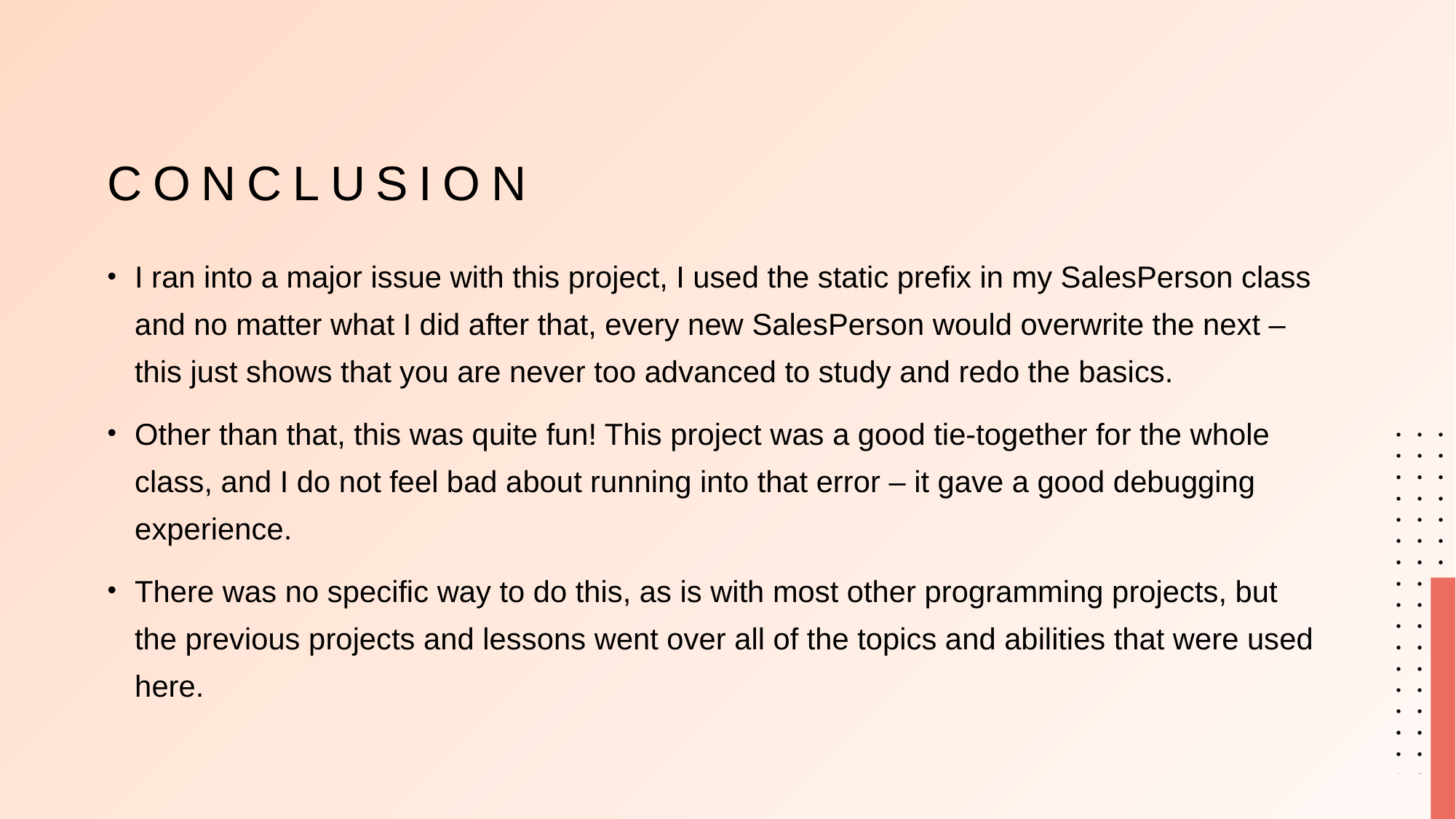

# Conclusion
I ran into a major issue with this project, I used the static prefix in my SalesPerson class and no matter what I did after that, every new SalesPerson would overwrite the next – this just shows that you are never too advanced to study and redo the basics.
Other than that, this was quite fun! This project was a good tie-together for the whole class, and I do not feel bad about running into that error – it gave a good debugging experience.
There was no specific way to do this, as is with most other programming projects, but the previous projects and lessons went over all of the topics and abilities that were used here.